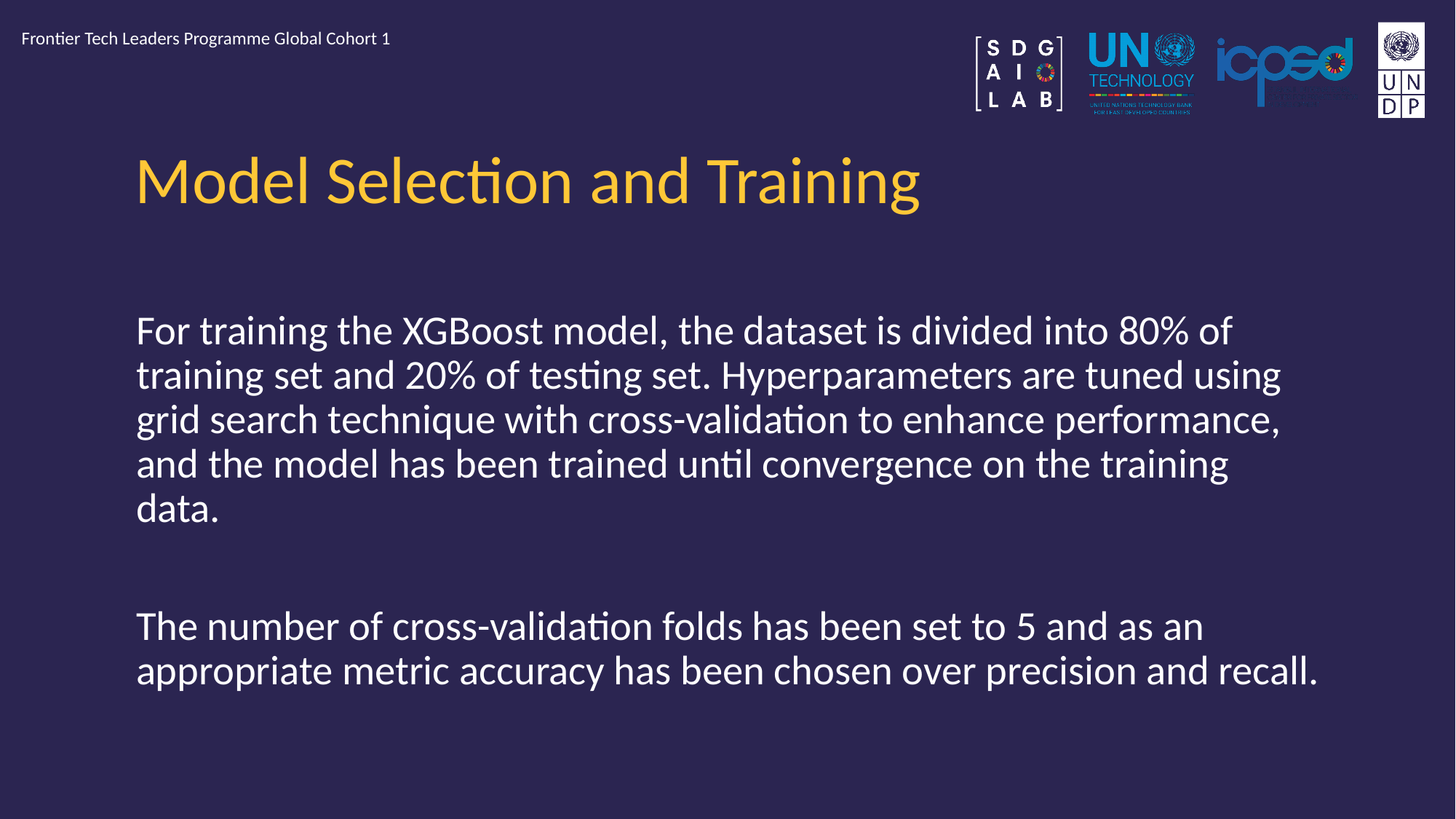

Frontier Tech Leaders Programme Global Cohort 1
# Model Selection and Training

For training the XGBoost model, the dataset is divided into 80% of training set and 20% of testing set. Hyperparameters are tuned using grid search technique with cross-validation to enhance performance, and the model has been trained until convergence on the training data.

The number of cross-validation folds has been set to 5 and as an appropriate metric accuracy has been chosen over precision and recall.